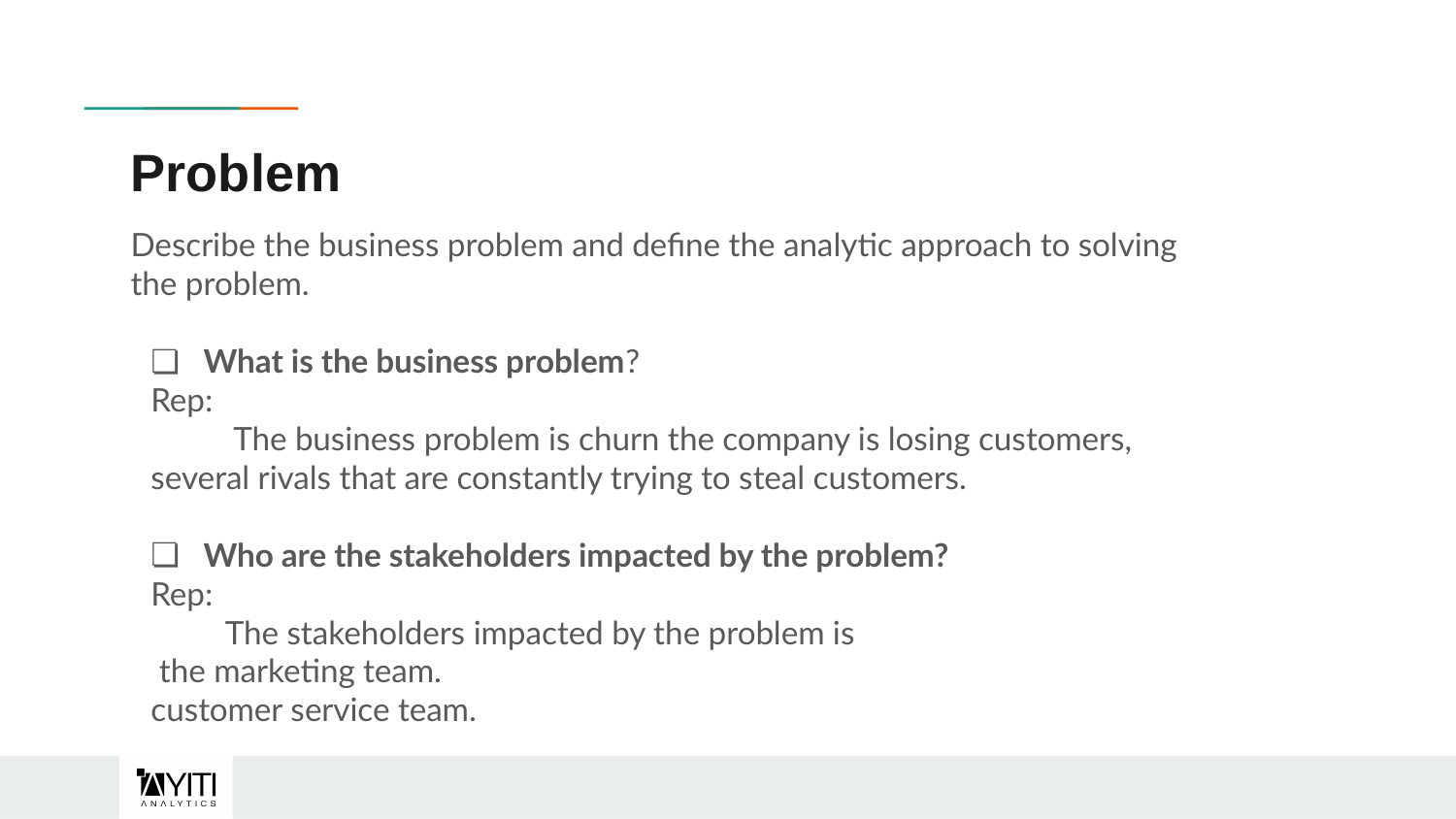

# Problem
Describe the business problem and define the analytic approach to solving the problem.

What is the business problem?
Rep:
          The business problem is churn the company is losing customers,       several rivals that are constantly trying to steal customers.

Who are the stakeholders impacted by the problem?
Rep:
         The stakeholders impacted by the problem is
 the marketing team.
customer service team.